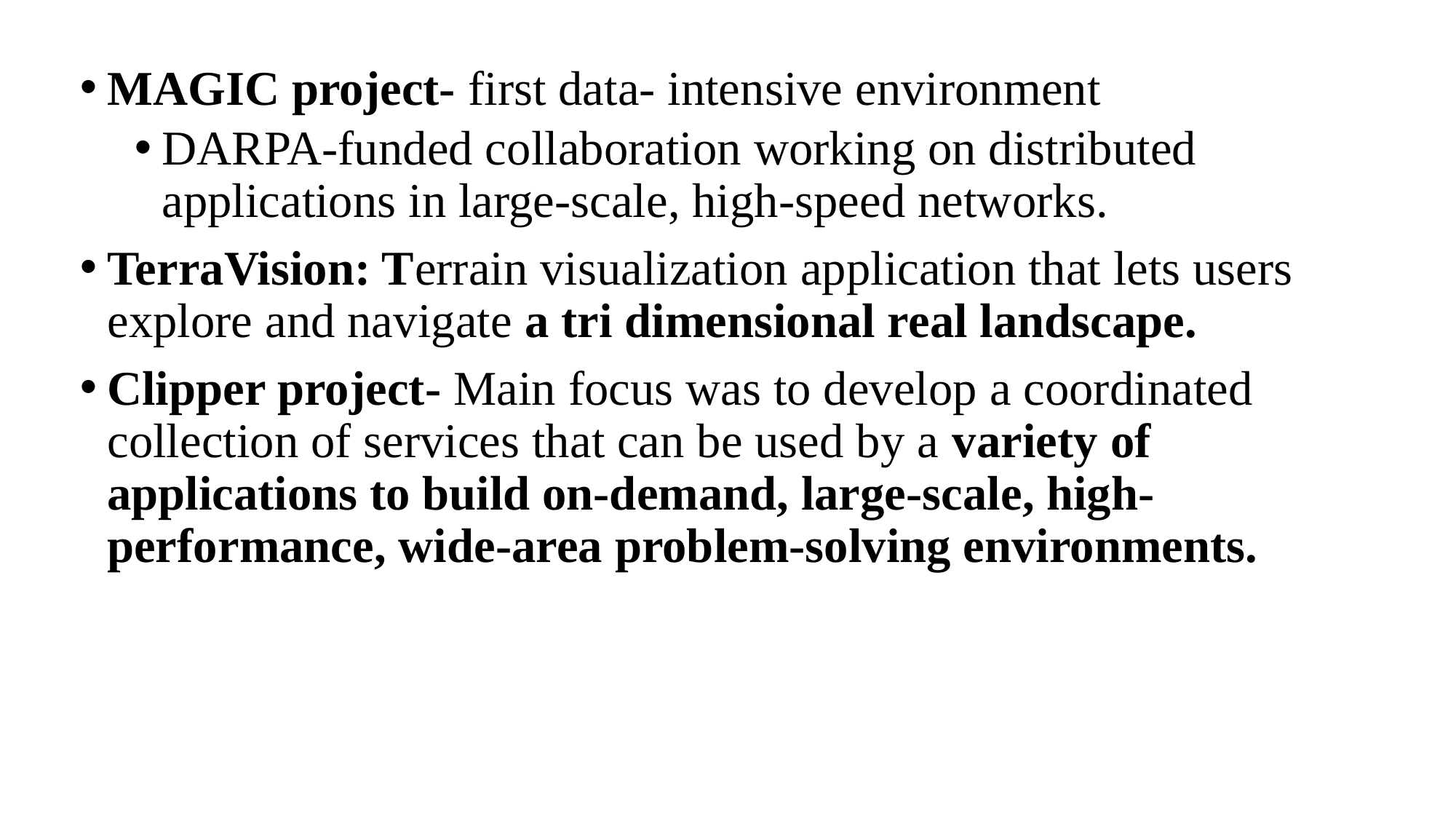

MAGIC project- first data- intensive environment
DARPA-funded collaboration working on distributed applications in large-scale, high-speed networks.
TerraVision: Terrain visualization application that lets users explore and navigate a tri dimensional real landscape.
Clipper project- Main focus was to develop a coordinated collection of services that can be used by a variety of applications to build on-demand, large-scale, high-performance, wide-area problem-solving environments.